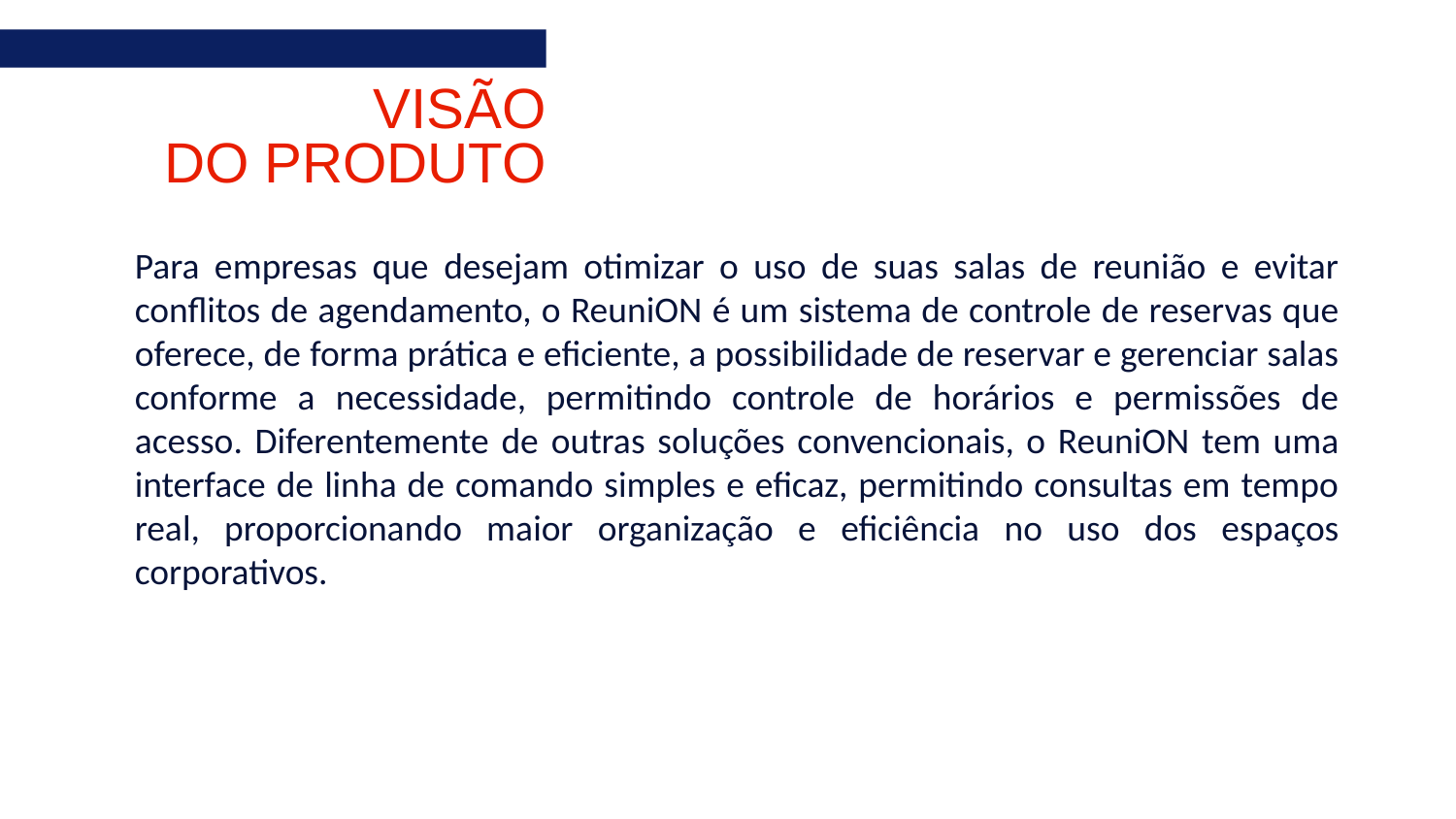

VISÃO
DO PRODUTO
Para empresas que desejam otimizar o uso de suas salas de reunião e evitar conflitos de agendamento, o ReuniON é um sistema de controle de reservas que oferece, de forma prática e eficiente, a possibilidade de reservar e gerenciar salas conforme a necessidade, permitindo controle de horários e permissões de acesso. Diferentemente de outras soluções convencionais, o ReuniON tem uma interface de linha de comando simples e eficaz, permitindo consultas em tempo real, proporcionando maior organização e eficiência no uso dos espaços corporativos.